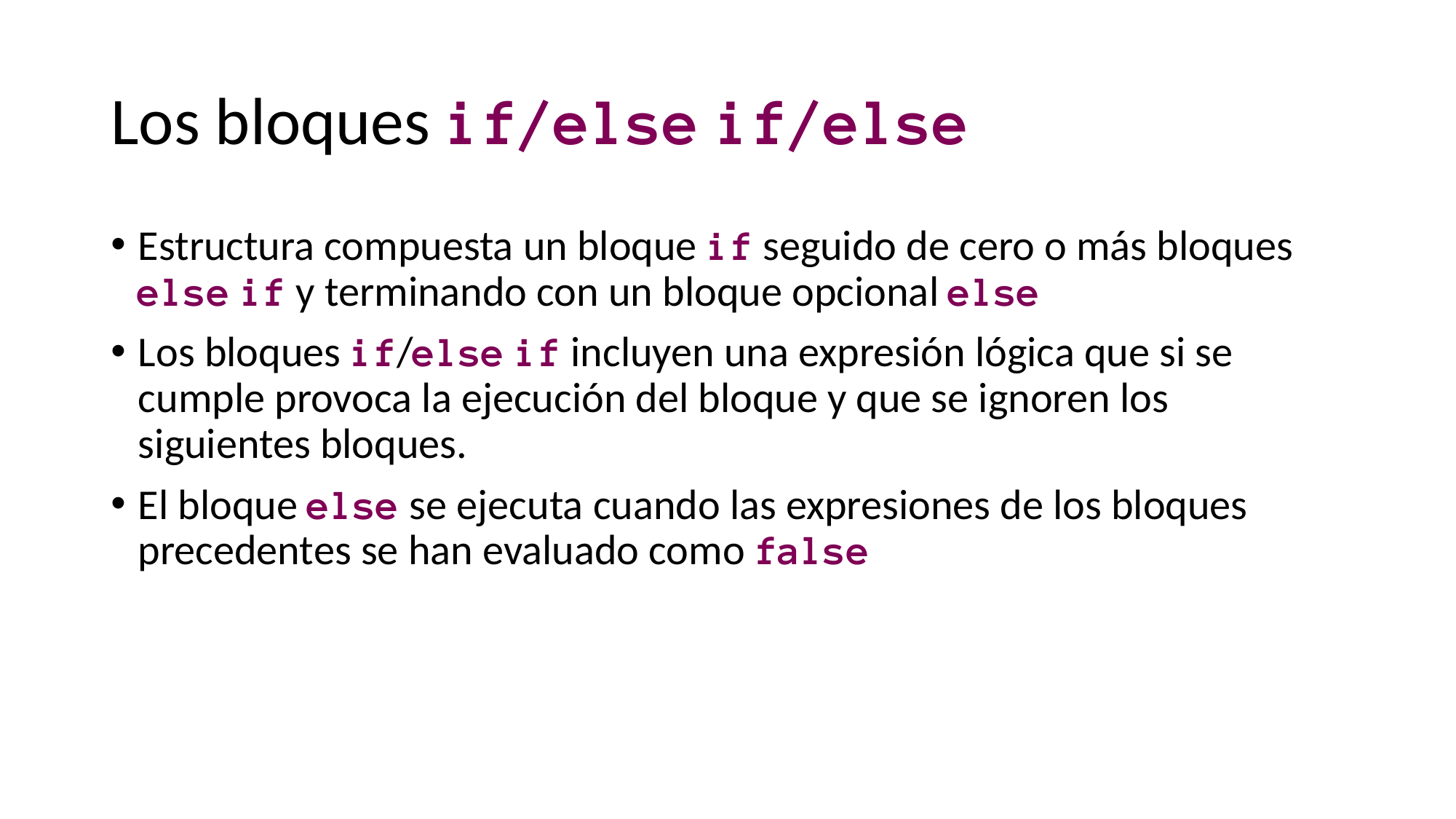

# Los bloques if/else if/else
Estructura compuesta un bloque if seguido de cero o más bloques else if y terminando con un bloque opcional else
Los bloques if/else if incluyen una expresión lógica que si se cumple provoca la ejecución del bloque y que se ignoren los siguientes bloques.
El bloque else se ejecuta cuando las expresiones de los bloques precedentes se han evaluado como false